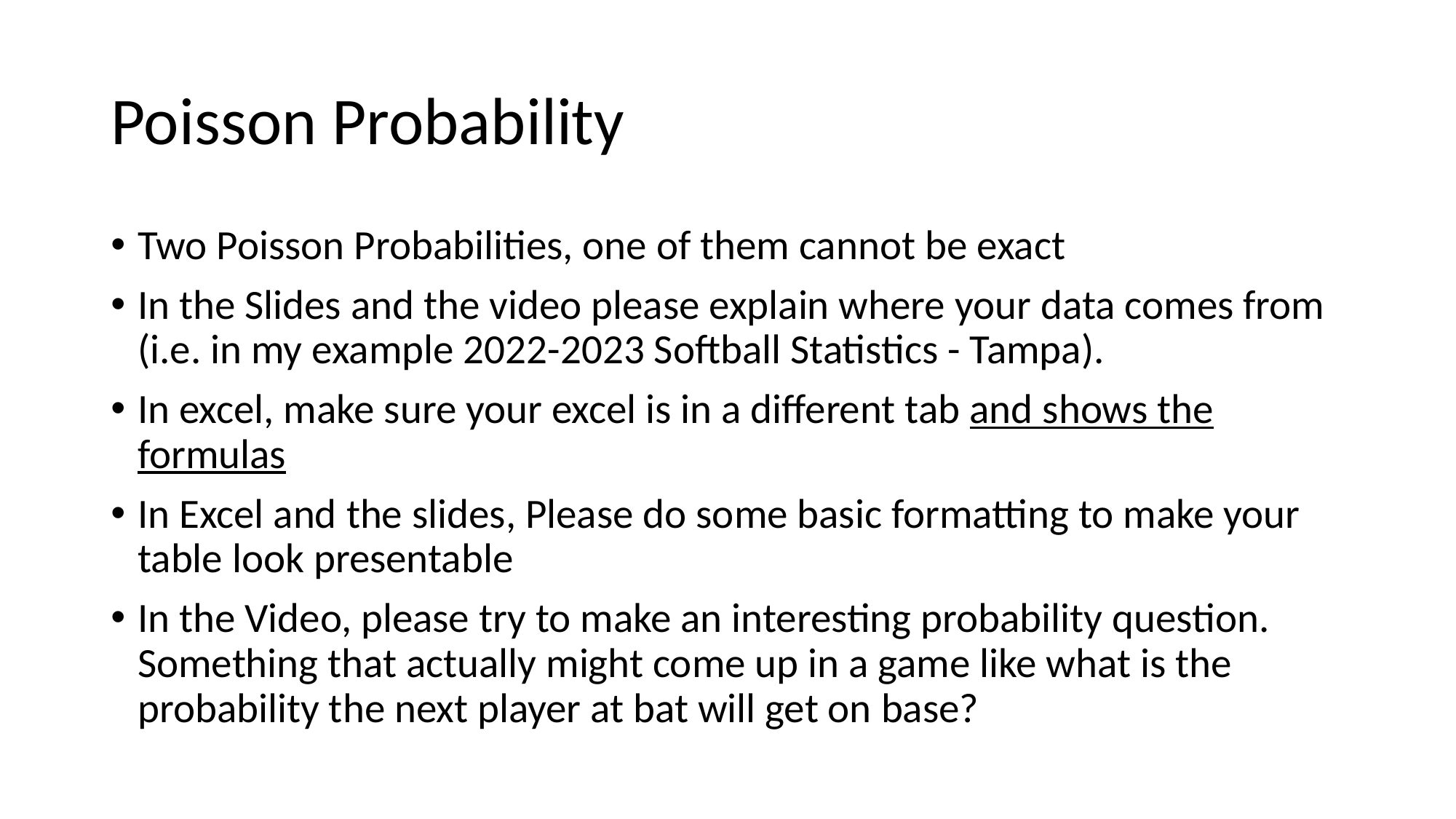

# Poisson Probability
Two Poisson Probabilities, one of them cannot be exact
In the Slides and the video please explain where your data comes from (i.e. in my example 2022-2023 Softball Statistics - Tampa).
In excel, make sure your excel is in a different tab and shows the formulas
In Excel and the slides, Please do some basic formatting to make your table look presentable
In the Video, please try to make an interesting probability question. Something that actually might come up in a game like what is the probability the next player at bat will get on base?